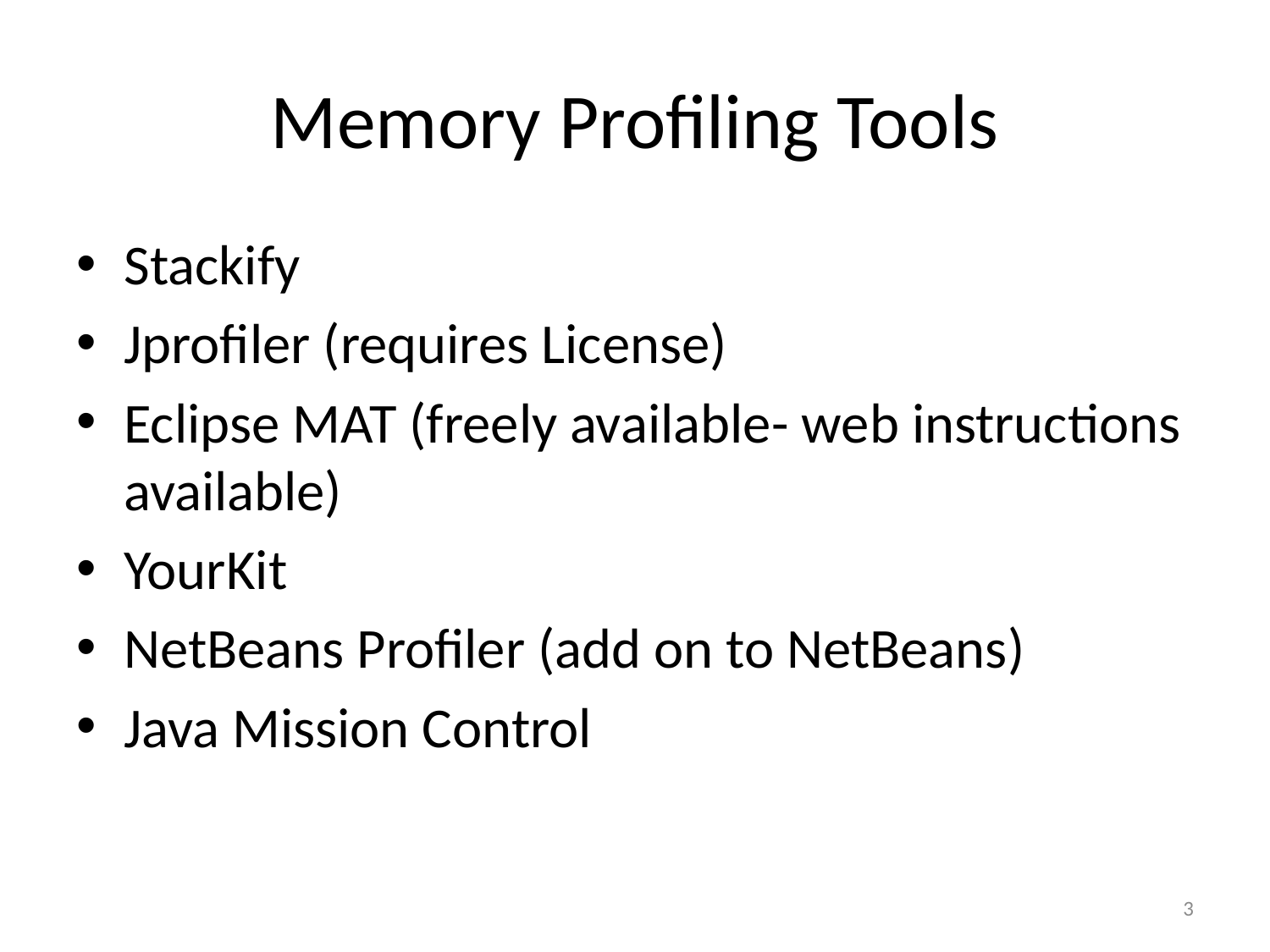

# Memory Profiling Tools
Stackify
Jprofiler (requires License)
Eclipse MAT (freely available- web instructions available)
YourKit
NetBeans Profiler (add on to NetBeans)
Java Mission Control
3